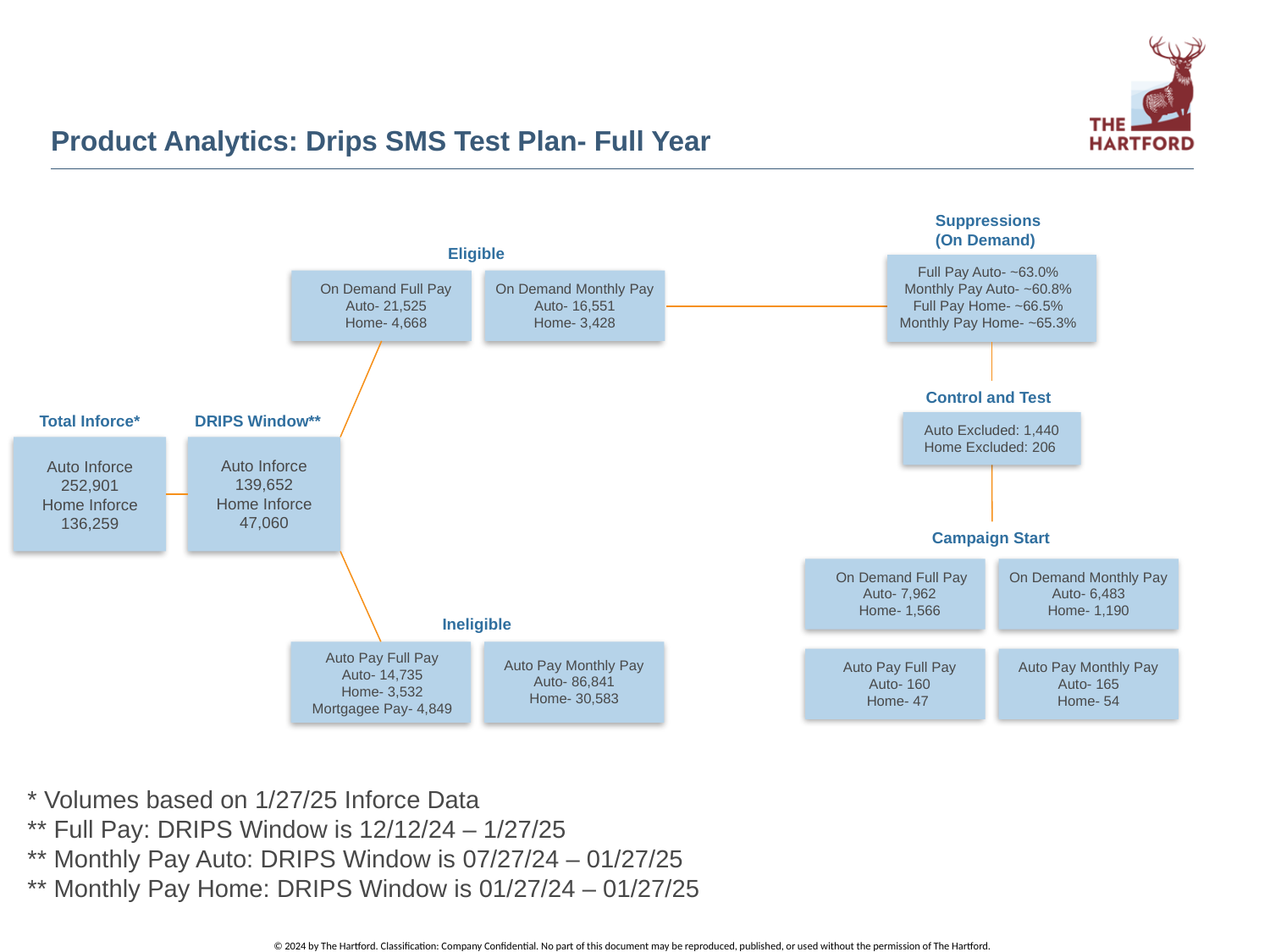

# Product Analytics: Drips SMS Test Plan- Full Year
Suppressions (On Demand)
Eligible

Full Pay Auto- ~63.0%
Monthly Pay Auto- ~60.8%
Full Pay Home- ~66.5%
Monthly Pay Home- ~65.3%

On Demand Full Pay
Auto- 21,525
Home- 4,668
On Demand Monthly Pay
Auto- 16,551
Home- 3,428
Control and Test
Total Inforce*
DRIPS Window**

Auto Excluded: 1,440
Home Excluded: 206

Auto Inforce
139,652
Home Inforce
47,060
Auto Inforce
252,901
Home Inforce
136,259
Campaign Start

On Demand Monthly Pay
Auto- 6,483
Home- 1,190
 On Demand Full Pay
Auto- 7,962
Home- 1,566
Ineligible

Auto Pay Full Pay
Auto- 14,735
Home- 3,532
Mortgagee Pay- 4,849

Auto Pay Monthly Pay
Auto- 86,841
Home- 30,583
Auto Pay Monthly Pay
Auto- 165
Home- 54
Auto Pay Full Pay
Auto- 160
Home- 47
* Volumes based on 1/27/25 Inforce Data
** Full Pay: DRIPS Window is 12/12/24 – 1/27/25
** Monthly Pay Auto: DRIPS Window is 07/27/24 – 01/27/25
** Monthly Pay Home: DRIPS Window is 01/27/24 – 01/27/25